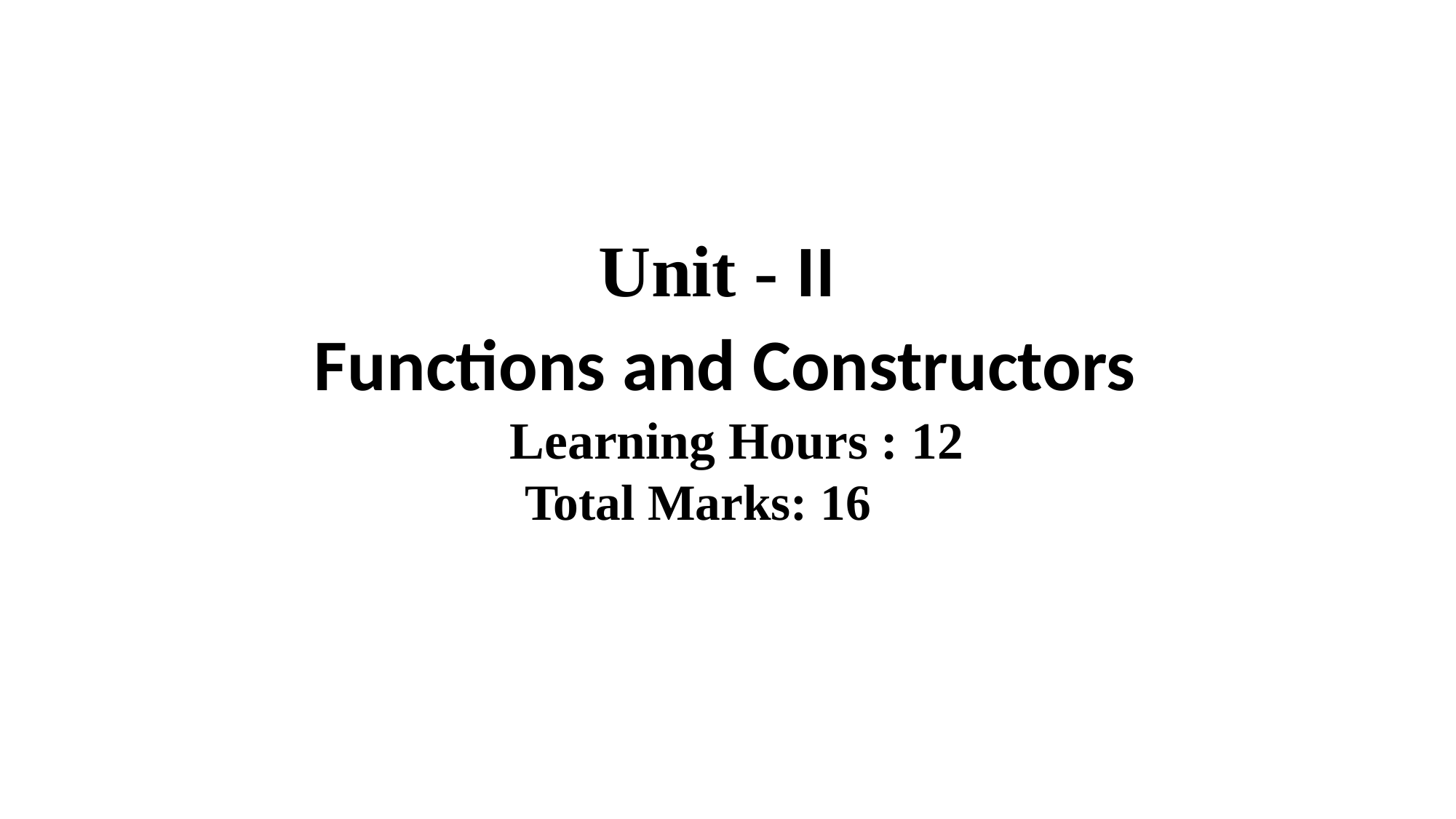

#

Unit - II
Functions and Constructors
Learning Hours : 12
                                 Total Marks: 16